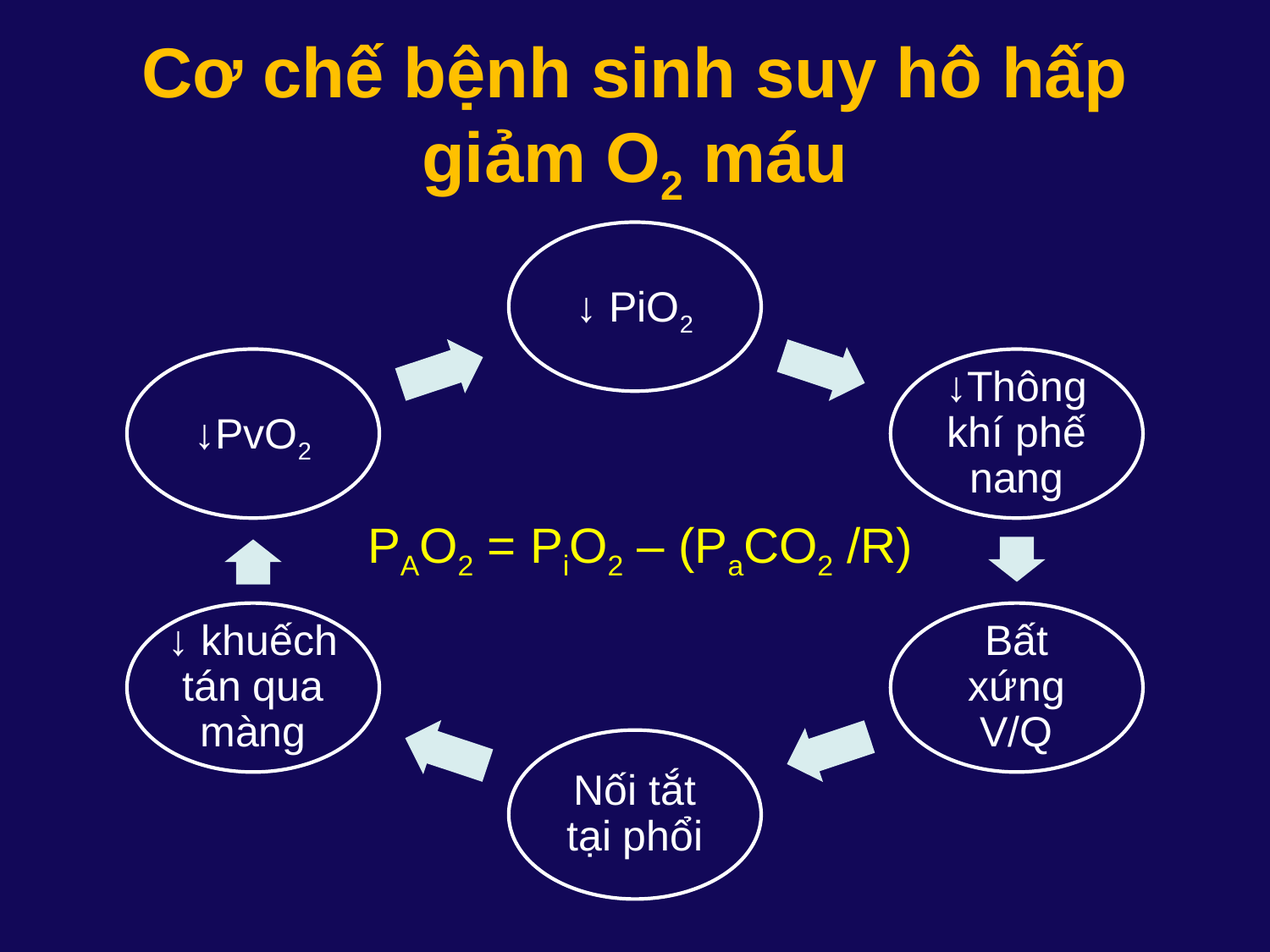

# Cơ chế bệnh sinh suy hô hấp giảm O2 máu
↓ PiO2

↓Thông khí phế nang

Bất xứng V/Q

Nối tắt tại phổi

↓ khuếch tán qua màng

↓PvO2

PAO2 = PiO2 – (PaCO2 /R)